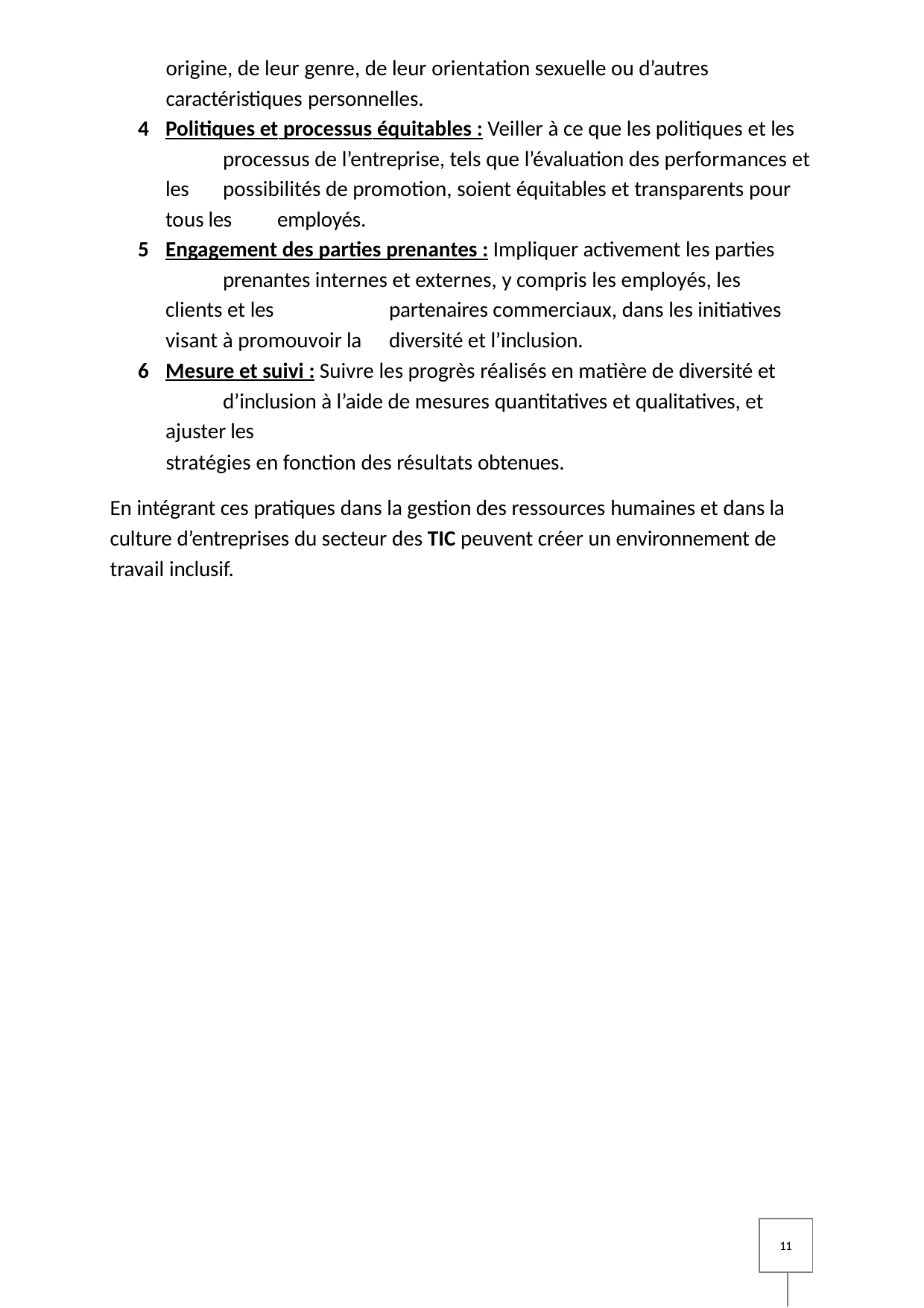

origine, de leur genre, de leur orientation sexuelle ou d’autres caractéristiques personnelles.
Politiques et processus équitables : Veiller à ce que les politiques et les 	processus de l’entreprise, tels que l’évaluation des performances et les 	possibilités de promotion, soient équitables et transparents pour tous les 	employés.
Engagement des parties prenantes : Impliquer activement les parties 	prenantes internes et externes, y compris les employés, les clients et les 	partenaires commerciaux, dans les initiatives visant à promouvoir la 	diversité et l’inclusion.
Mesure et suivi : Suivre les progrès réalisés en matière de diversité et 	d’inclusion à l’aide de mesures quantitatives et qualitatives, et ajuster les
stratégies en fonction des résultats obtenues.
En intégrant ces pratiques dans la gestion des ressources humaines et dans la culture d’entreprises du secteur des TIC peuvent créer un environnement de travail inclusif.
11